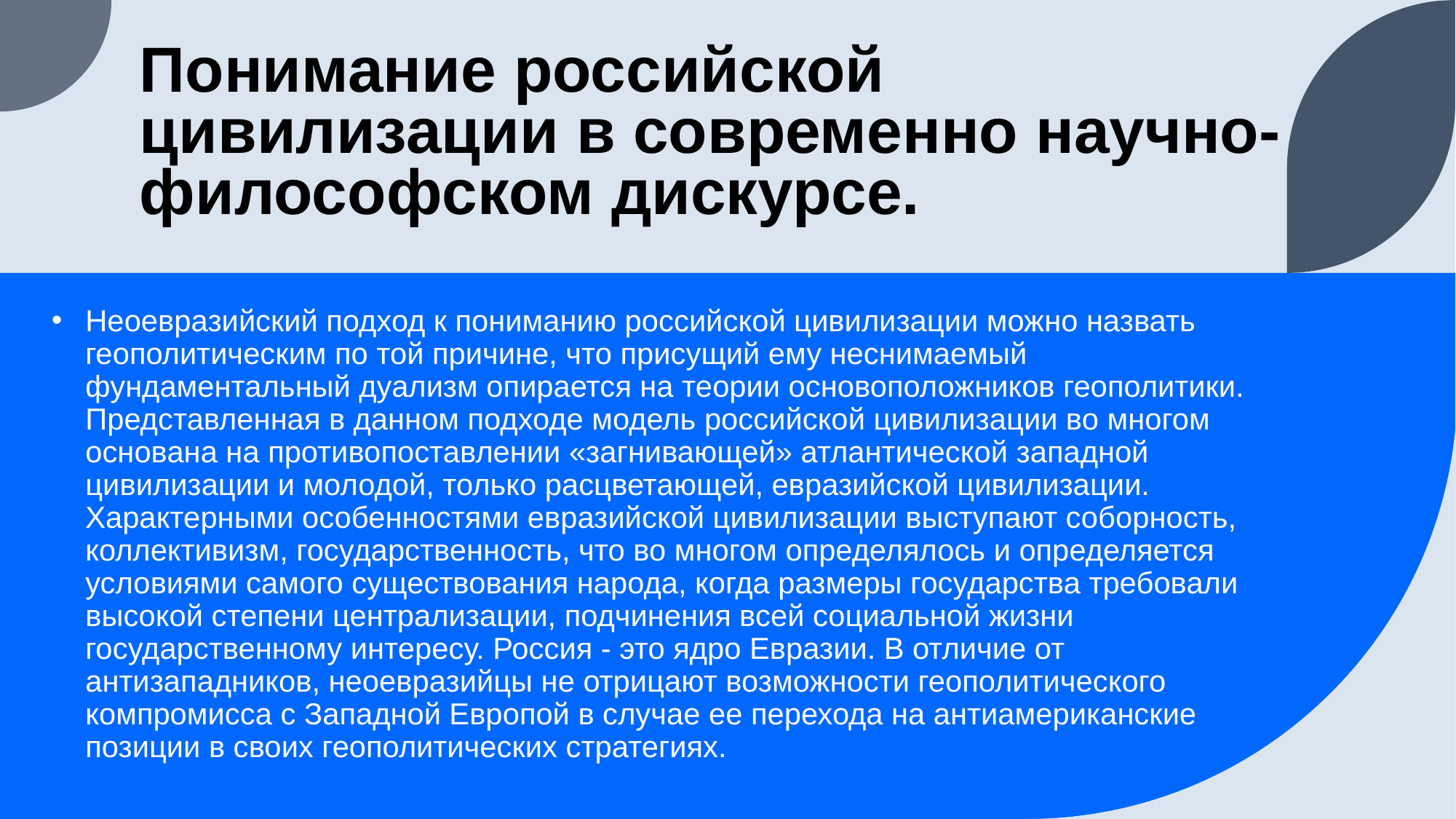

# Понимание российской цивилизации в современно научно-философском дискурсе.
Неоевразийский подход к пониманию российской цивилизации можно назвать геополитическим по той причине, что присущий ему неснимаемый фундаментальный дуализм опирается на теории основоположников геополитики. Представленная в данном подходе модель российской цивилизации во многом основана на противопоставлении «загнивающей» атлантической западной цивилизации и молодой, только расцветающей, евразийской цивилизации. Характерными особенностями евразийской цивилизации выступают соборность, коллективизм, государственность, что во многом определялось и определяется условиями самого существования народа, когда размеры государства требовали высокой степени централизации, подчинения всей социальной жизни государственному интересу. Россия - это ядро Евразии. В отличие от антизападников, неоевразийцы не отрицают возможности геополитического компромисса с Западной Европой в случае ее перехода на антиамериканские позиции в своих геополитических стратегиях.